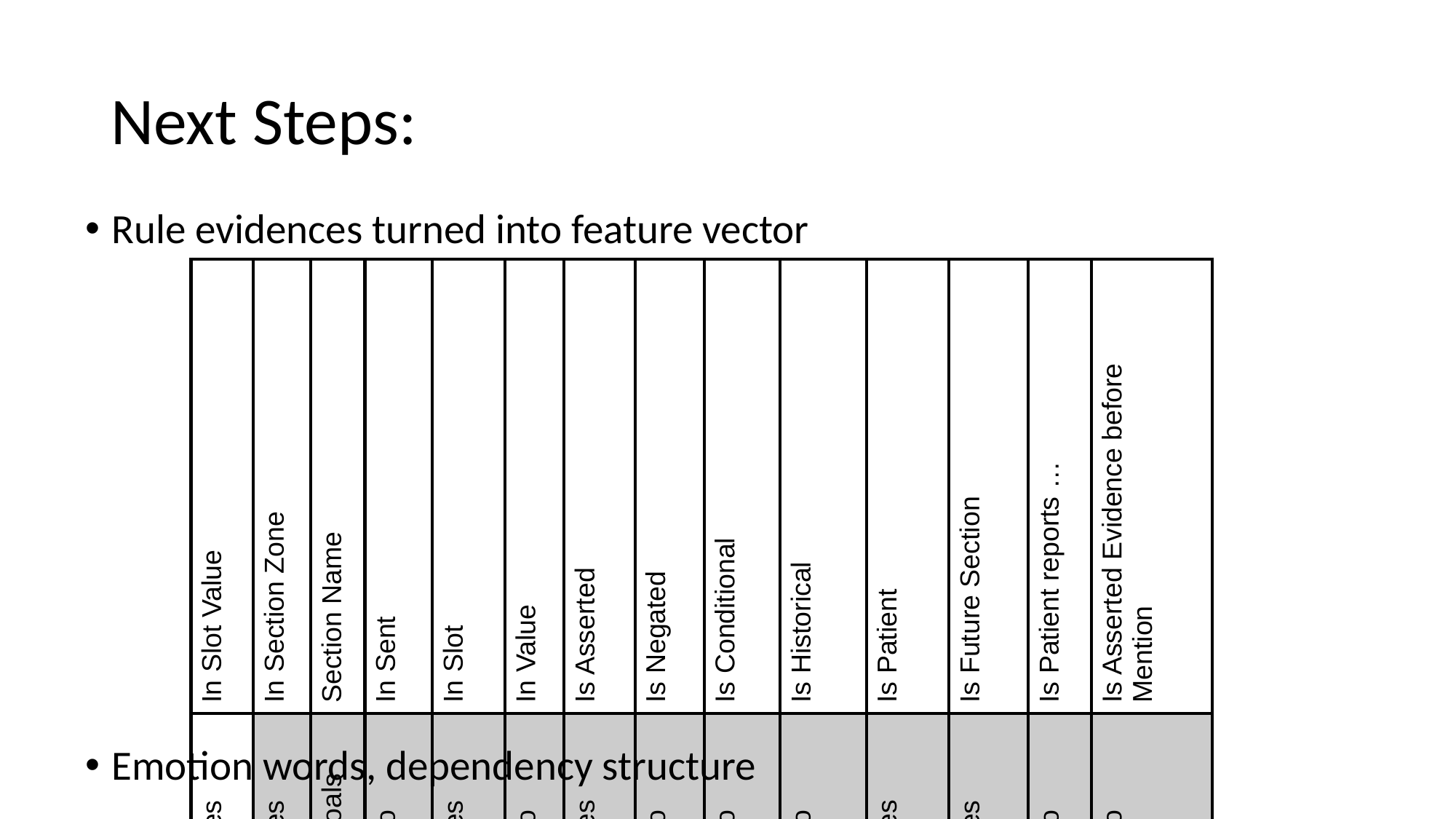

# Next Steps:
Rule evidences turned into feature vector

Emotion words, dependency structure
| In Slot Value | In Section Zone | Section Name | In Sent | In Slot | In Value | Is Asserted | Is Negated | Is Conditional | Is Historical | Is Patient | Is Future Section | Is Patient reports … | Is Asserted Evidence before Mention |
| --- | --- | --- | --- | --- | --- | --- | --- | --- | --- | --- | --- | --- | --- |
| Yes | Yes | Goals | No | Yes | No | Yes | No | No | No | Yes | Yes | No | No |